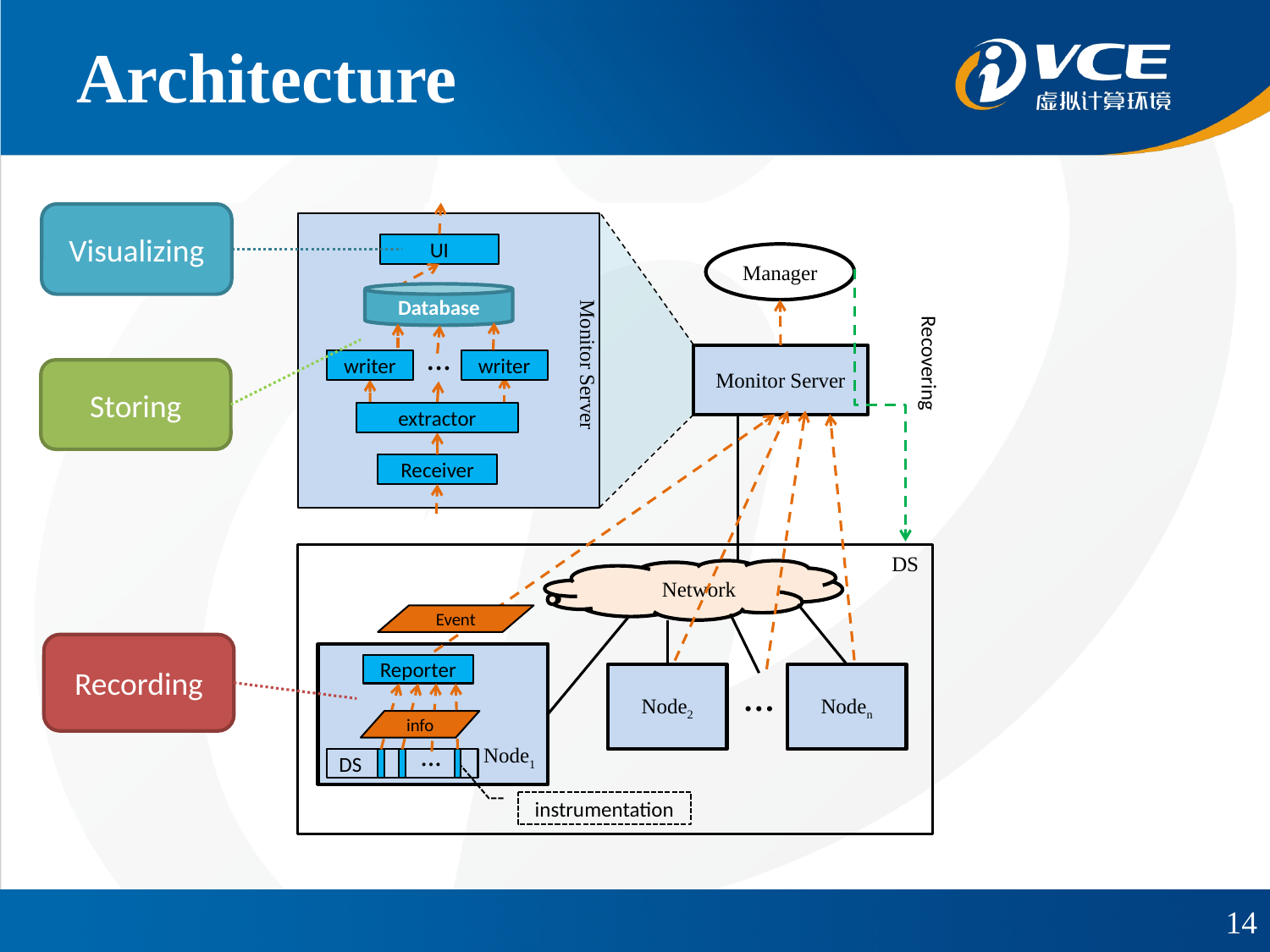

# Architecture
Visualizing

Monitor Server
UI
Manager
Recovering
Monitor Server
Event
Receiver

DS
      Network

Node1
Node2
Noden
…
Recording
Reporter
info
…
DS

instrumentation
Database
…
writer
writer
Storing
extractor
14